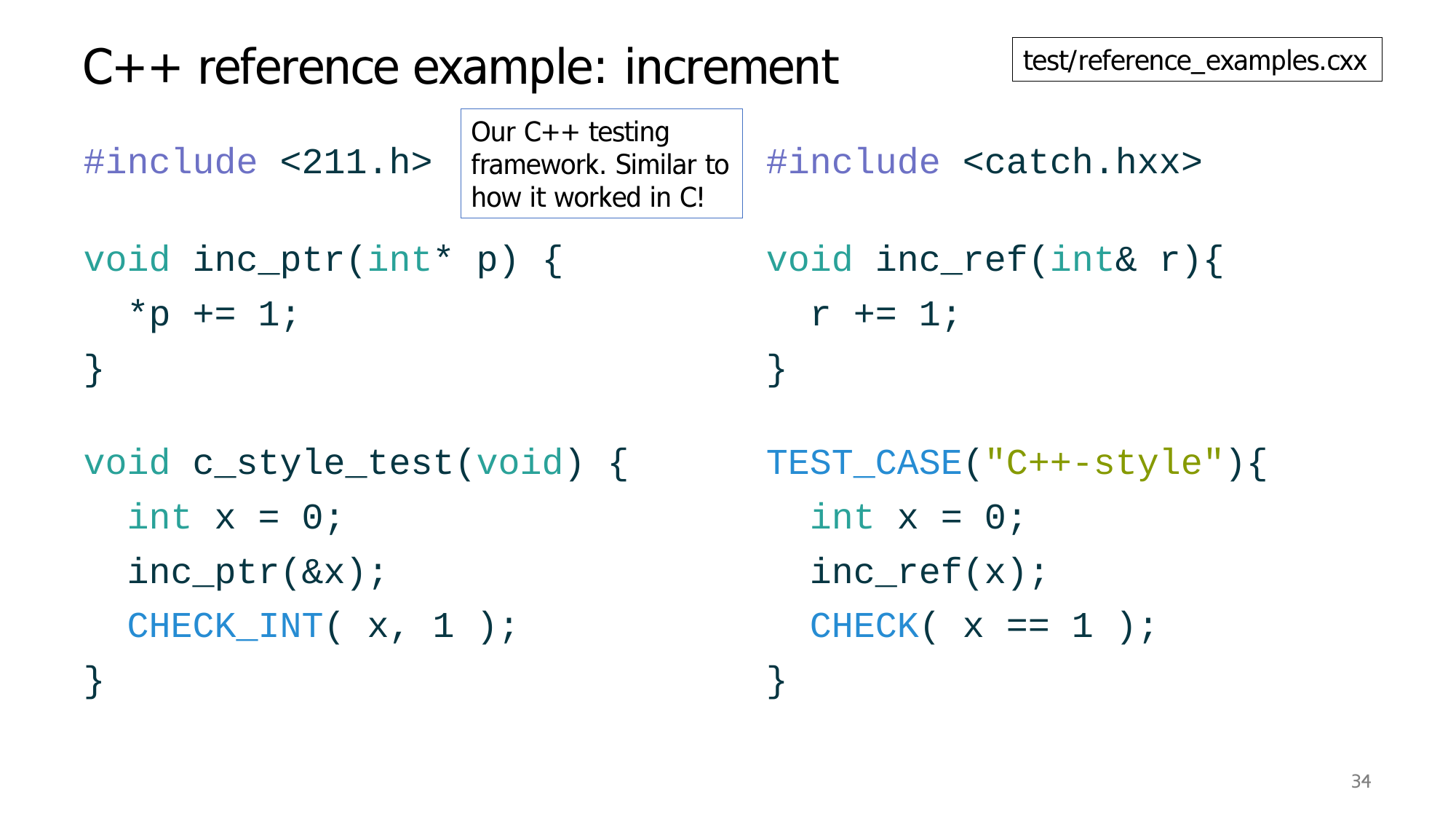

# C++ reference example: increment
test/reference_examples.cxx
Our C++ testing framework. Similar to how it worked in C!
#include <211.h>
void inc_ptr(int* p) {
  *p += 1;
}
void c_style_test(void) {
  int x = 0;
  inc_ptr(&x);
  CHECK_INT( x, 1 );
}
#include <catch.hxx>
void inc_ref(int& r){
  r += 1;
}
TEST_CASE("C++‑style"){
  int x = 0;
  inc_ref(x);
  CHECK( x == 1 );
}
34